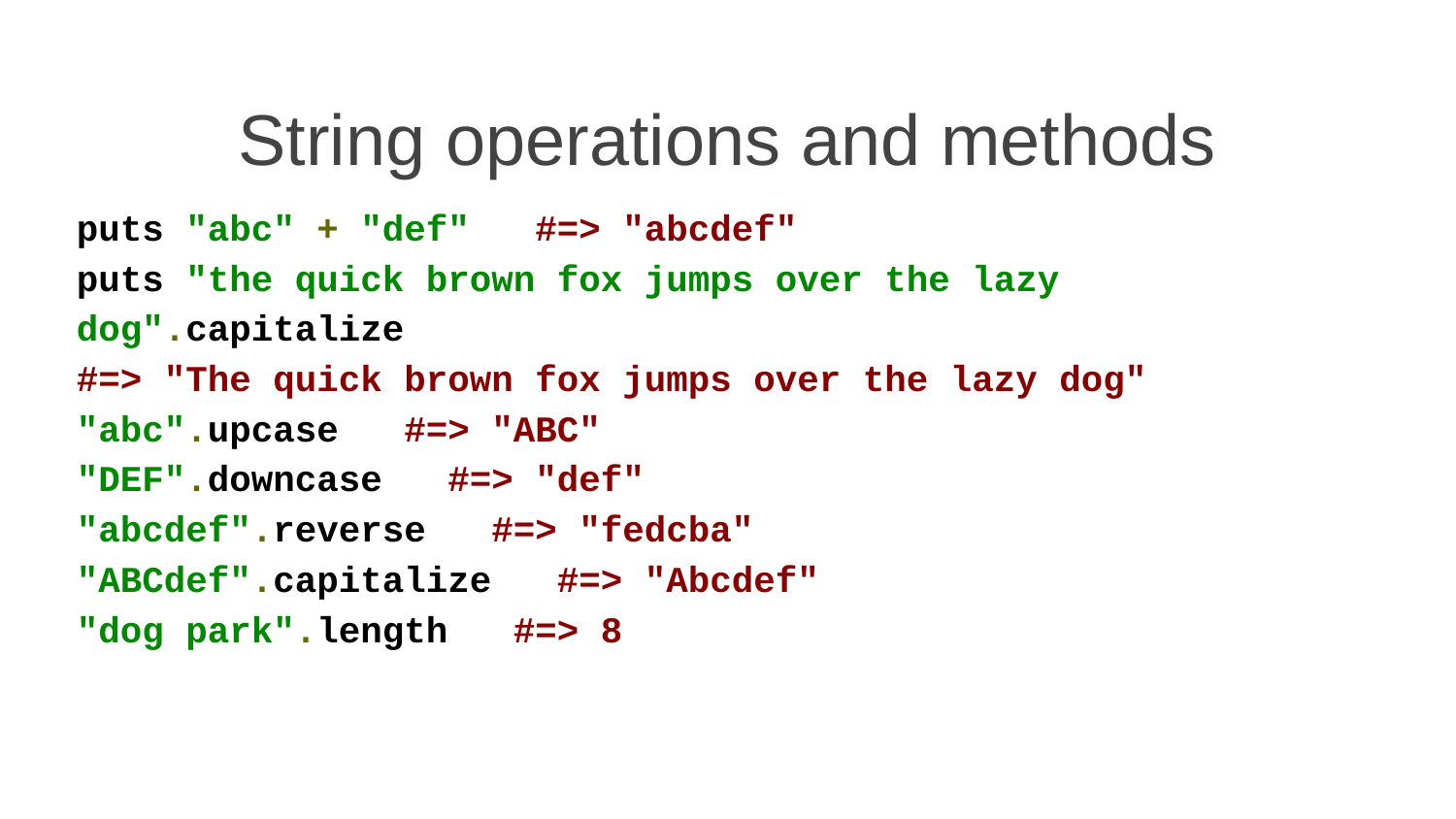

# String operations and methods

puts "abc" + "def"   #=> "abcdef"
puts "the quick brown fox jumps over the lazy dog".capitalize
#=> "The quick brown fox jumps over the lazy dog"
"abc".upcase   #=> "ABC"
"DEF".downcase   #=> "def"
"abcdef".reverse   #=> "fedcba"
"ABCdef".capitalize   #=> "Abcdef"
"dog park".length   #=> 8